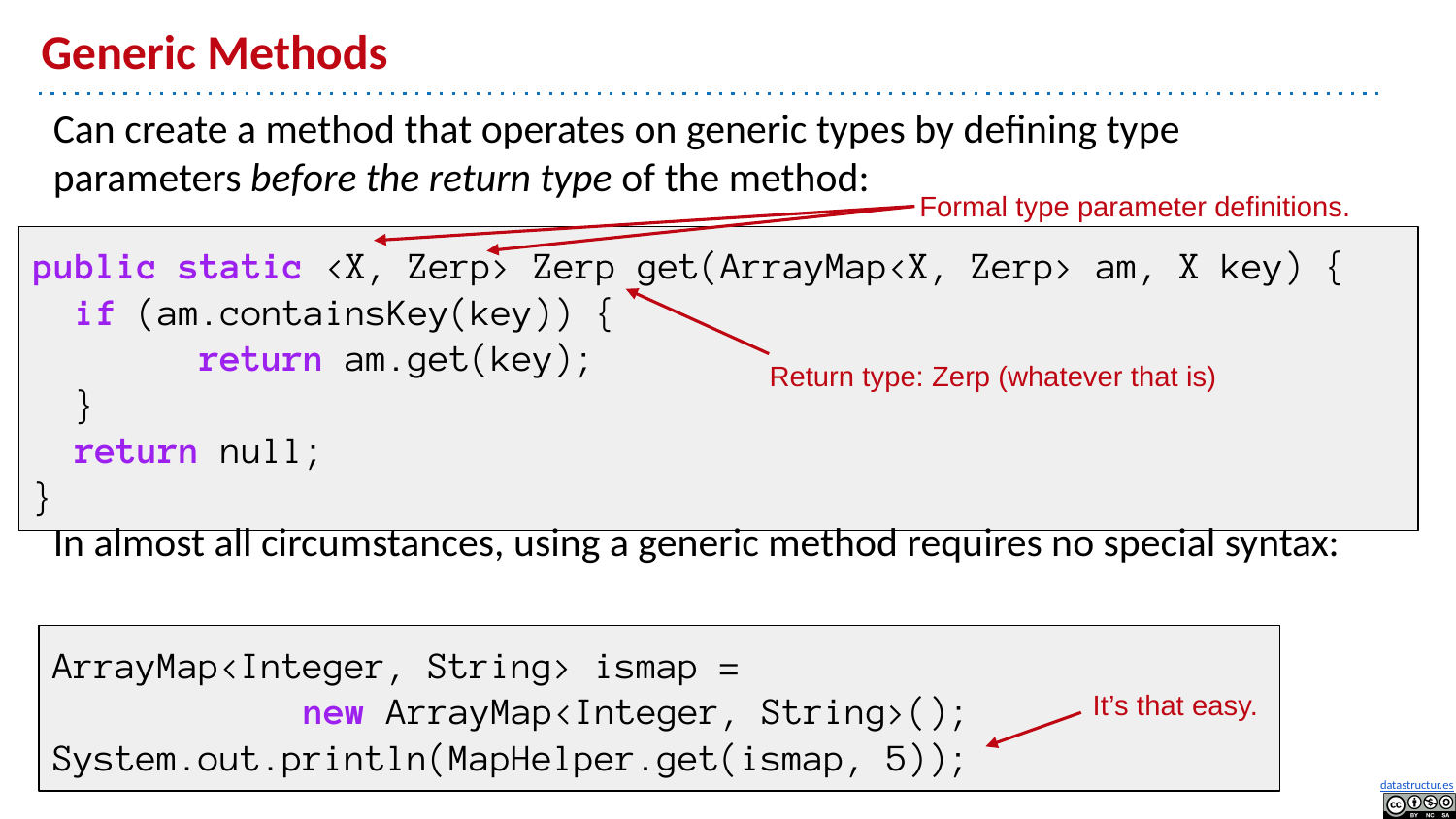

# Generic Methods
Can create a method that operates on generic types by defining type parameters before the return type of the method:

In almost all circumstances, using a generic method requires no special syntax:

Formal type parameter definitions.
public static <X, Zerp> Zerp get(ArrayMap<X, Zerp> am, X key) {
  if (am.containsKey(key)) {
	 return am.get(key);
  }
  return null;
}
Return type: Zerp (whatever that is)
ArrayMap<Integer, String> ismap =
            new ArrayMap<Integer, String>();
System.out.println(MapHelper.get(ismap, 5));
It’s that easy.